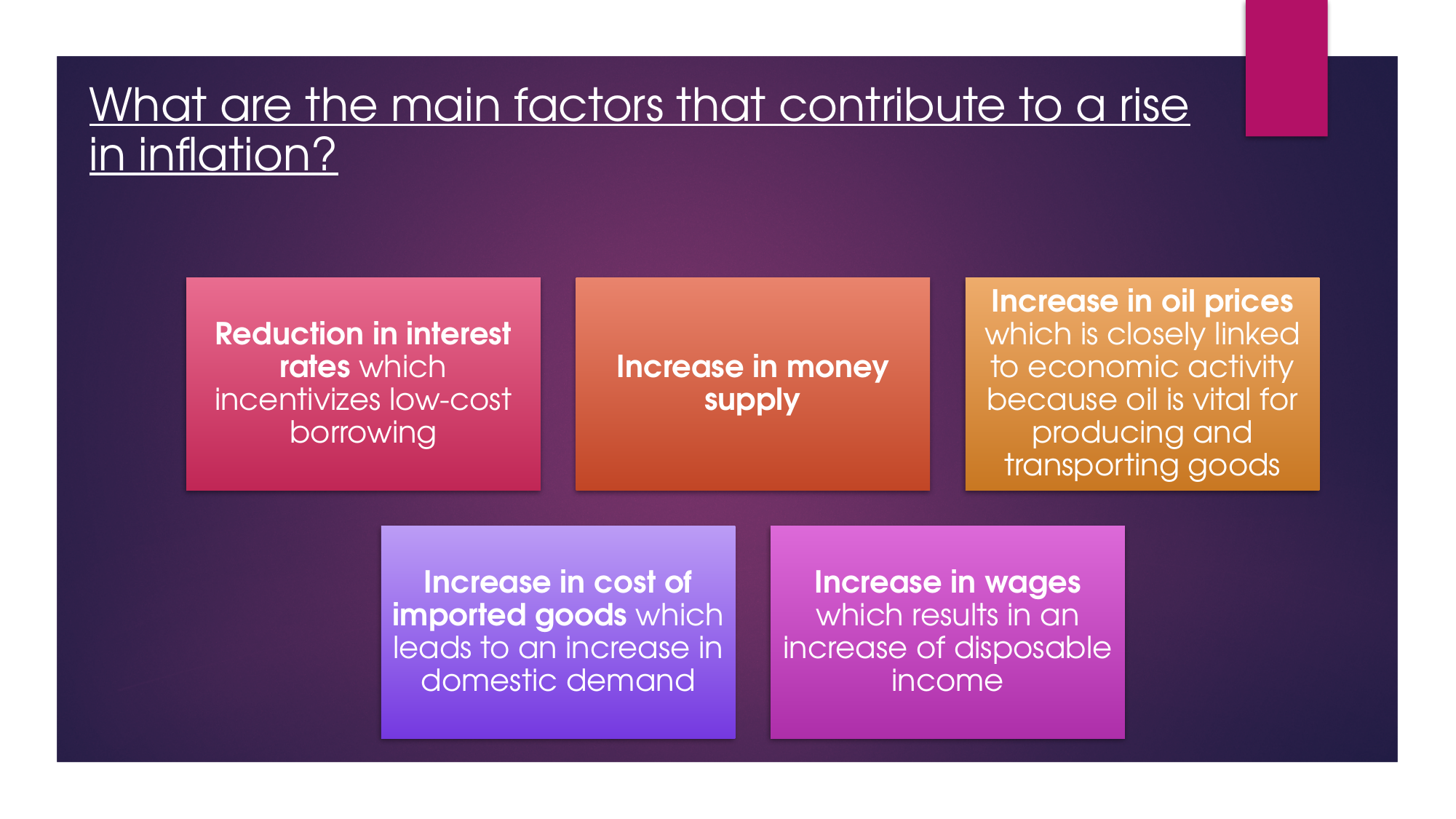

# What are the main factors that contribute to a rise in inflation?
Reduction in interest rates which incentivizes low-cost borrowing
Increase in money supply
Increase in oil prices which is closely linked to economic activity because oil is vital for producing and transporting goods
Increase in cost of imported goods which leads to an increase in domestic demand
Increase in wages which results in an increase of disposable income